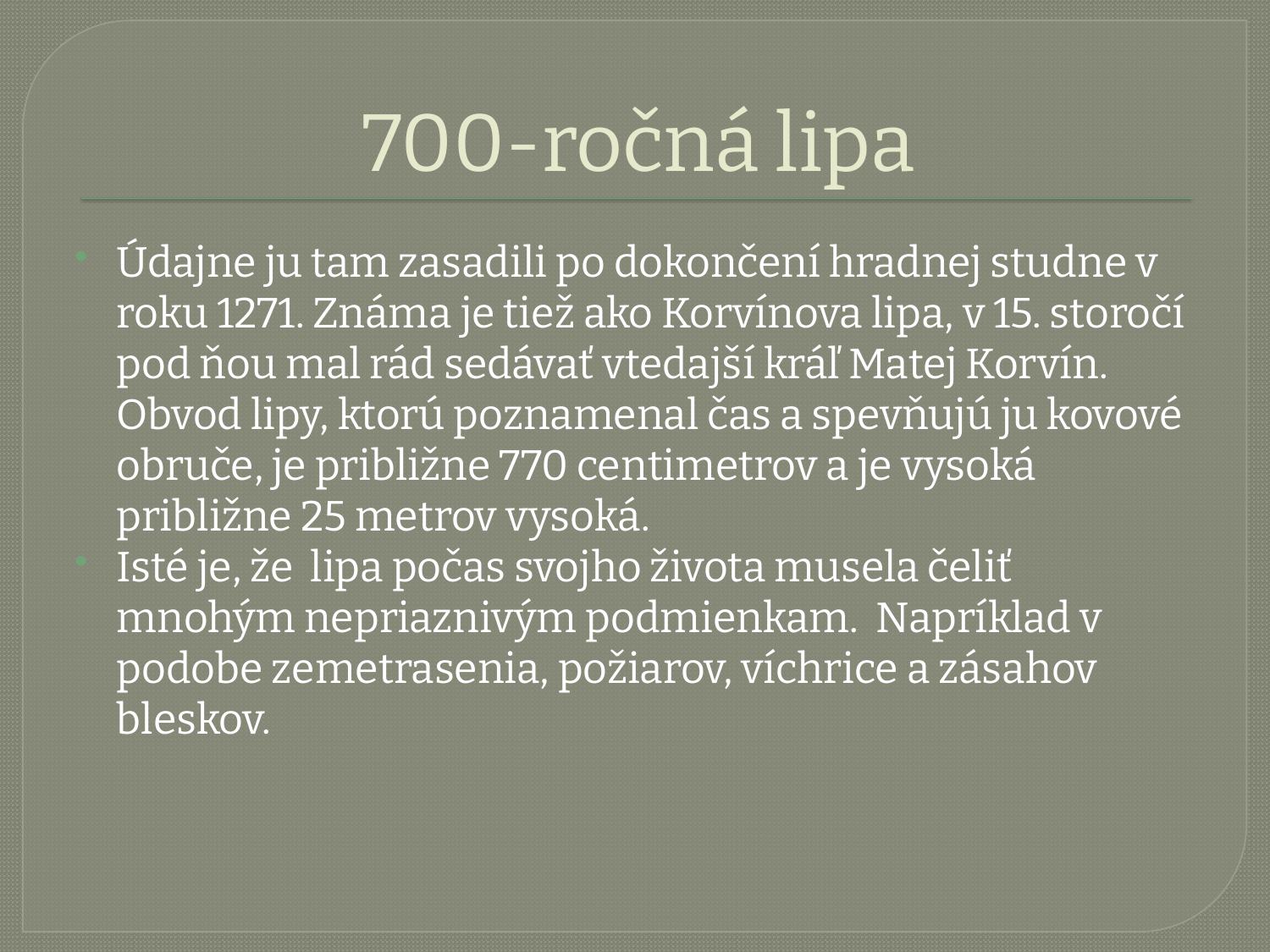

# 700-ročná lipa
Údajne ju tam zasadili po dokončení hradnej studne v roku 1271. Známa je tiež ako Korvínova lipa, v 15. storočí pod ňou mal rád sedávať vtedajší kráľ Matej Korvín. Obvod lipy, ktorú poznamenal čas a spevňujú ju kovové obruče, je približne 770 centimetrov a je vysoká približne 25 metrov vysoká.
Isté je, že  lipa počas svojho života musela čeliť mnohým nepriaznivým podmienkam.  Napríklad v podobe zemetrasenia, požiarov, víchrice a zásahov bleskov.